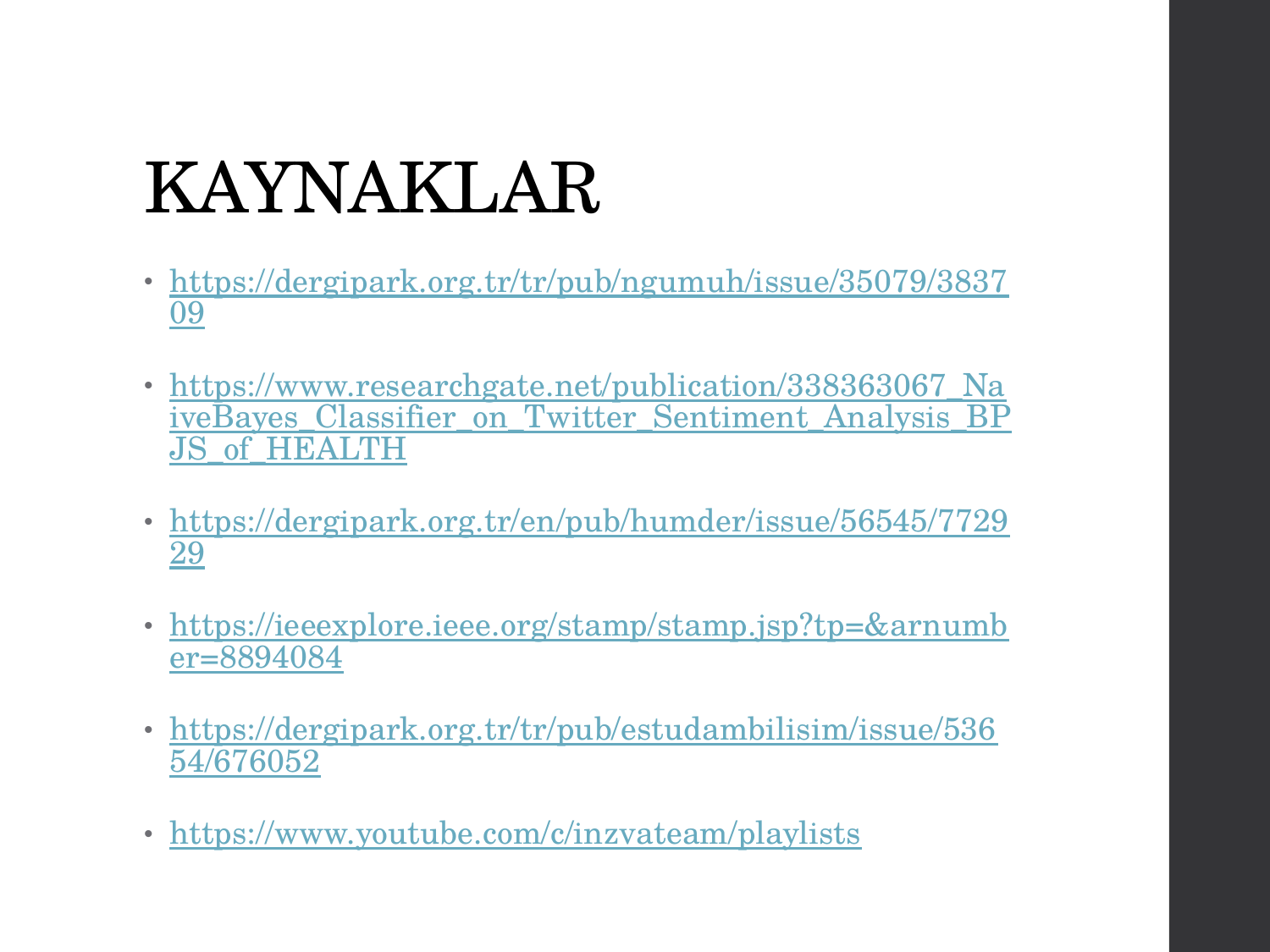

# KAYNAKLAR
https://dergipark.org.tr/tr/pub/ngumuh/issue/35079/383709
https://www.researchgate.net/publication/338363067_NaiveBayes_Classifier_on_Twitter_Sentiment_Analysis_BPJS_of_HEALTH
https://dergipark.org.tr/en/pub/humder/issue/56545/772929
https://ieeexplore.ieee.org/stamp/stamp.jsp?tp=&arnumber=8894084
https://dergipark.org.tr/tr/pub/estudambilisim/issue/53654/676052
https://www.youtube.com/c/inzvateam/playlists